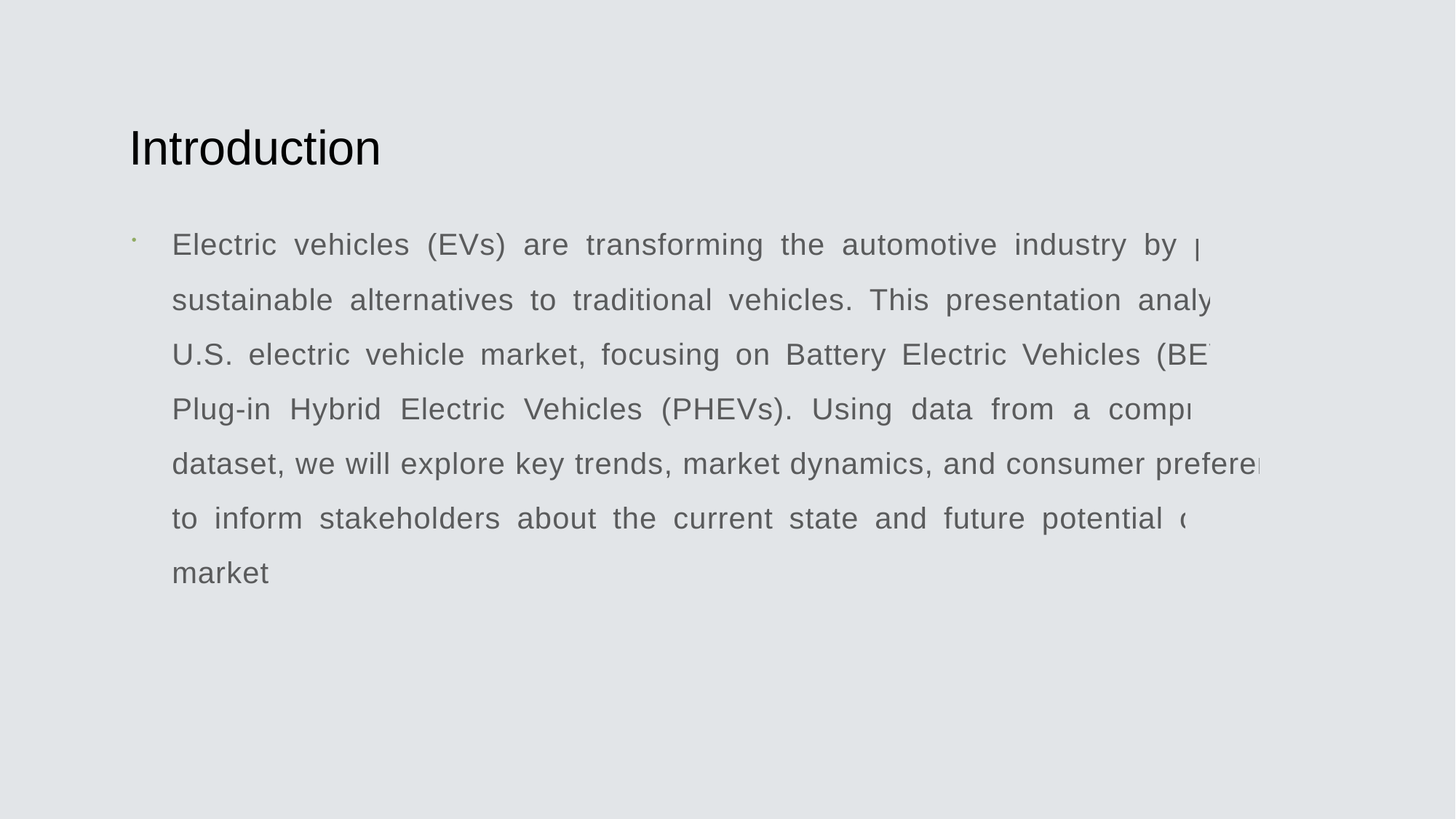

# Introduction
Electric vehicles (EVs) are transforming the automotive industry by providing sustainable alternatives to traditional vehicles. This presentation analyzes the U.S. electric vehicle market, focusing on Battery Electric Vehicles (BEVs) and Plug-in Hybrid Electric Vehicles (PHEVs). Using data from a comprehensive dataset, we will explore key trends, market dynamics, and consumer preferences to inform stakeholders about the current state and future potential of the EV market.